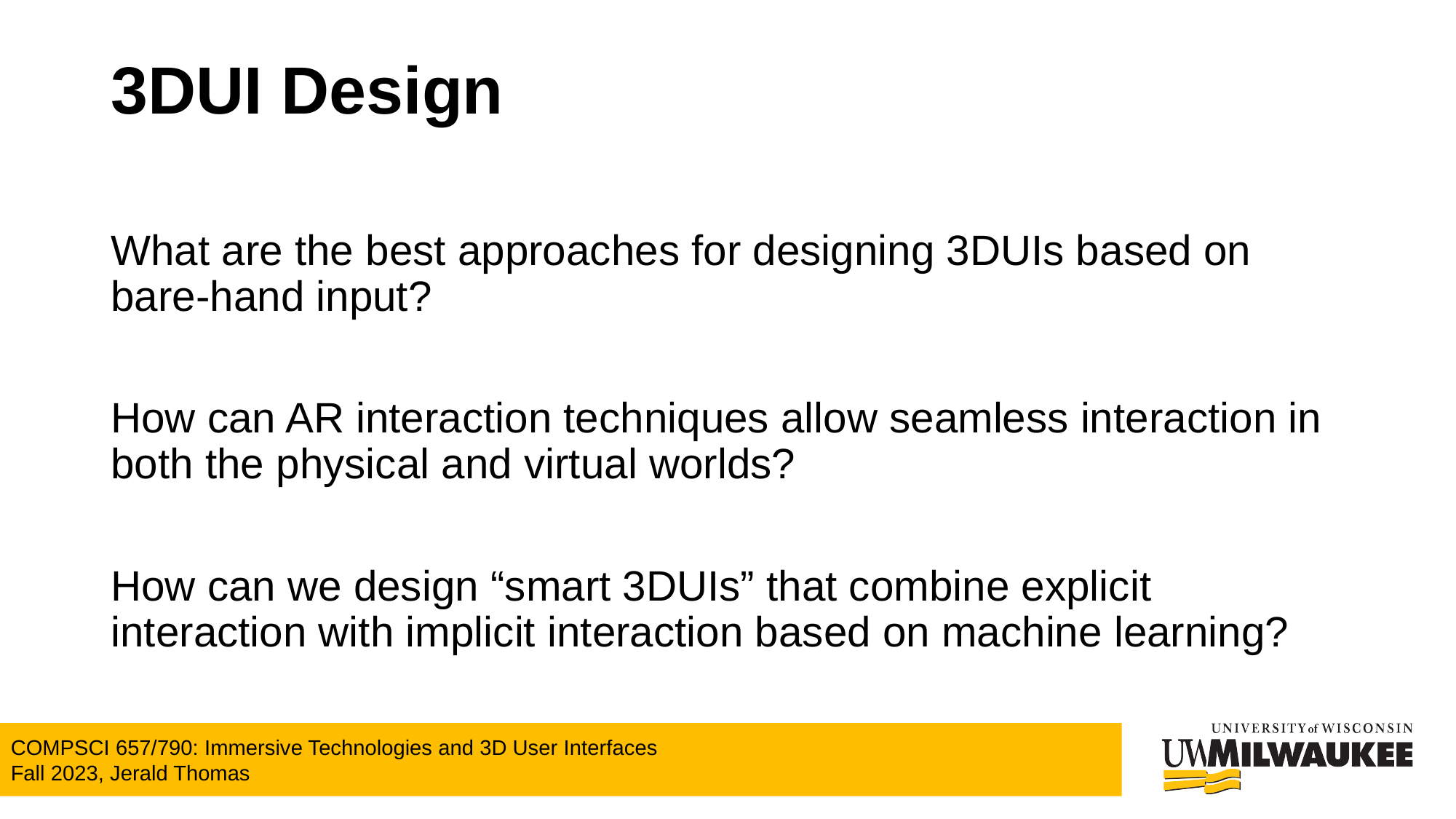

# 3DUI Design
What are the best approaches for designing 3DUIs based on bare-hand input?

How can AR interaction techniques allow seamless interaction in both the physical and virtual worlds?

How can we design “smart 3DUIs” that combine explicit interaction with implicit interaction based on machine learning?